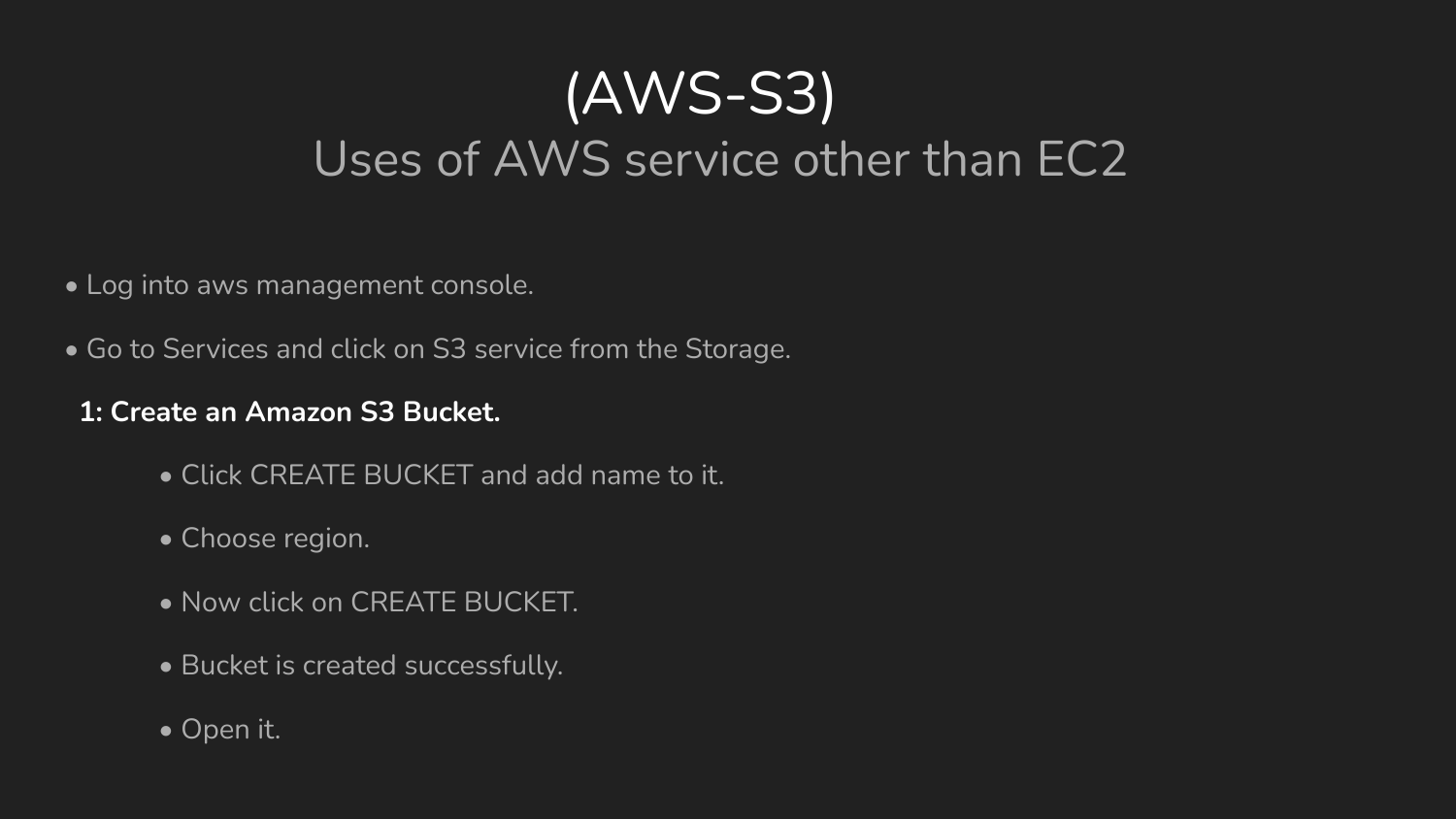

# (AWS-S3)
 Uses of AWS service other than EC2
• Log into aws management console.
• Go to Services and click on S3 service from the Storage.
  1: Create an Amazon S3 Bucket.
             • Click CREATE BUCKET and add name to it.
             • Choose region.
             • Now click on CREATE BUCKET.
             • Bucket is created successfully.
             • Open it.